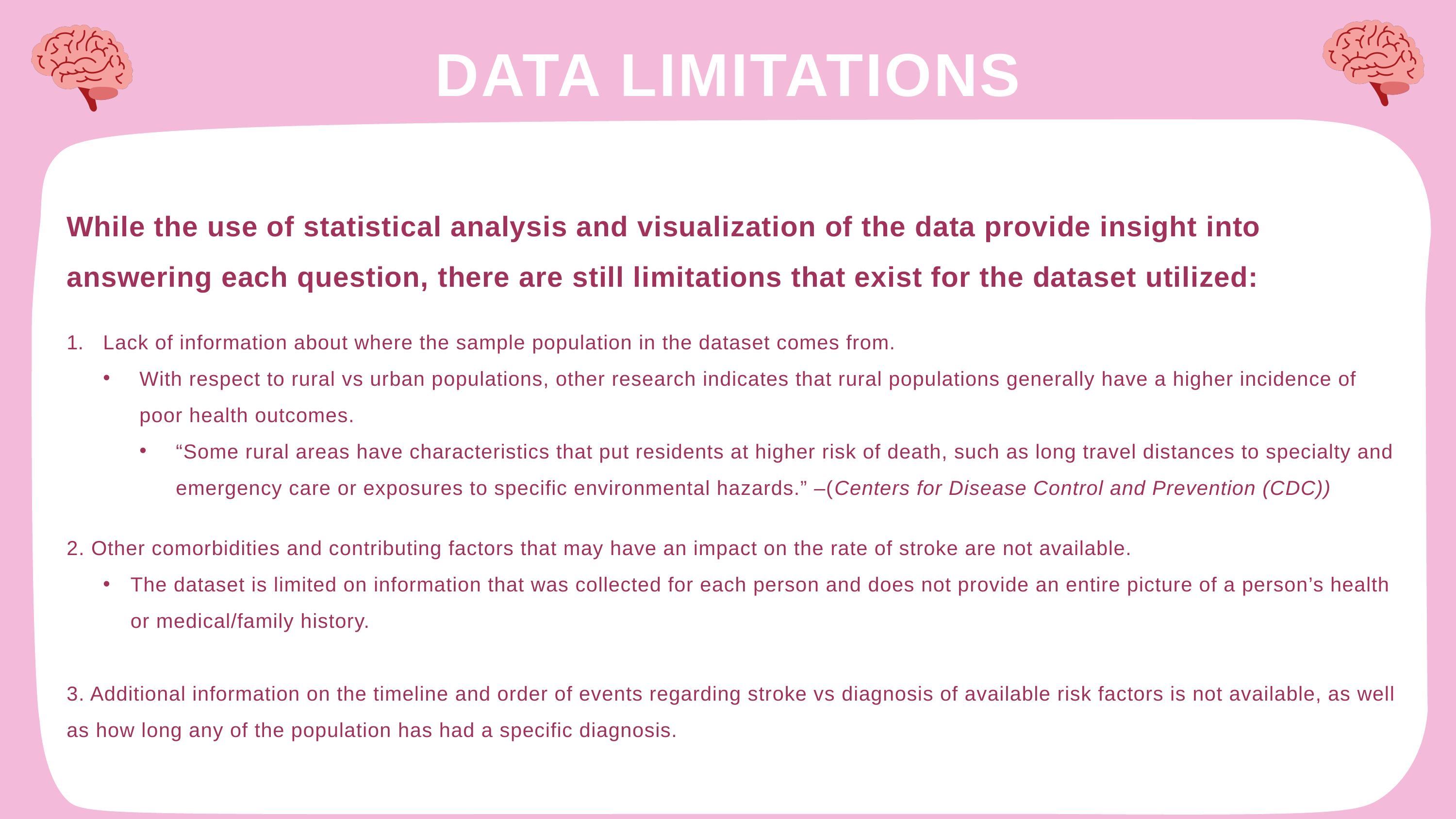

DATA LIMITATIONS

While the use of statistical analysis and visualization of the data provide insight into answering each question, there are still limitations that exist for the dataset utilized:

Lack of information about where the sample population in the dataset comes from.
With respect to rural vs urban populations, other research indicates that rural populations generally have a higher incidence of poor health outcomes.
“Some rural areas have characteristics that put residents at higher risk of death, such as long travel distances to specialty and emergency care or exposures to specific environmental hazards.” –(Centers for Disease Control and Prevention (CDC))

2. Other comorbidities and contributing factors that may have an impact on the rate of stroke are not available.
The dataset is limited on information that was collected for each person and does not provide an entire picture of a person’s health or medical/family history.

3. Additional information on the timeline and order of events regarding stroke vs diagnosis of available risk factors is not available, as well as how long any of the population has had a specific diagnosis.